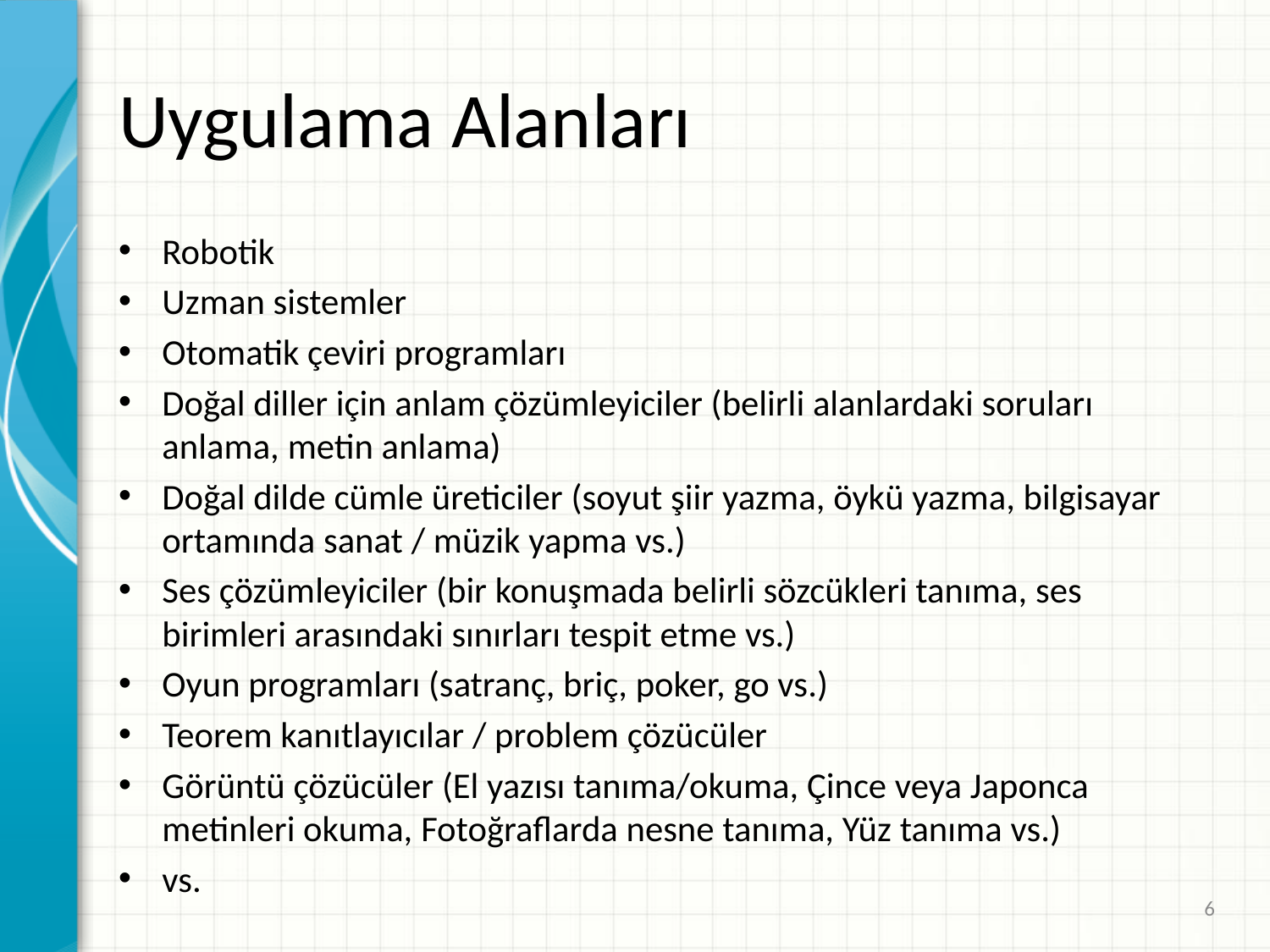

# Uygulama Alanları
Robotik
Uzman sistemler
Otomatik çeviri programları
Doğal diller için anlam çözümleyiciler (belirli alanlardaki soruları anlama, metin anlama)
Doğal dilde cümle üreticiler (soyut şiir yazma, öykü yazma, bilgisayar ortamında sanat / müzik yapma vs.)
Ses çözümleyiciler (bir konuşmada belirli sözcükleri tanıma, ses birimleri arasındaki sınırları tespit etme vs.)
Oyun programları (satranç, briç, poker, go vs.)
Teorem kanıtlayıcılar / problem çözücüler
Görüntü çözücüler (El yazısı tanıma/okuma, Çince veya Japonca metinleri okuma, Fotoğraflarda nesne tanıma, Yüz tanıma vs.)
vs.
6